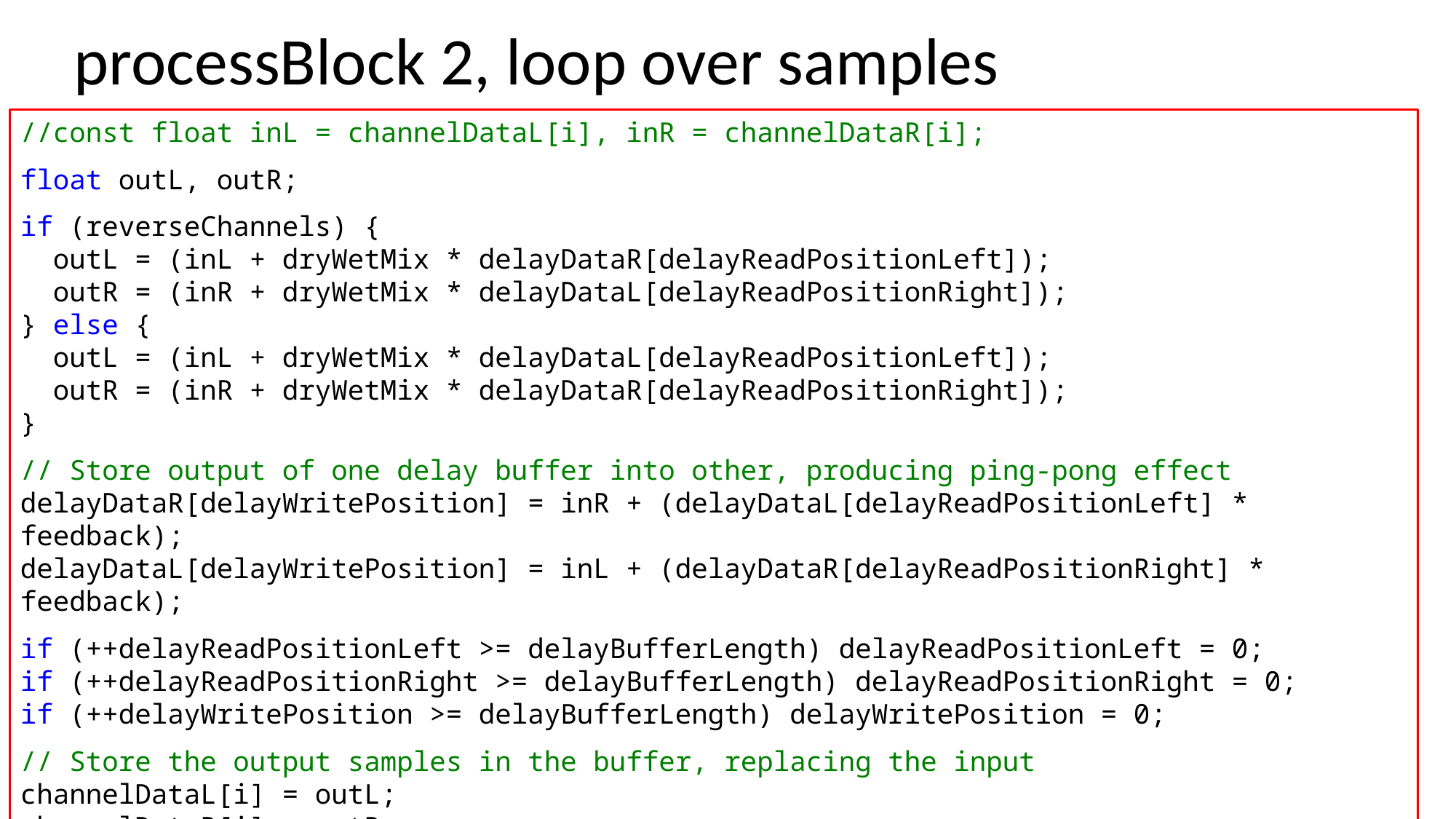

# processBlock 2, loop over samples
//const float inL = channelDataL[i], inR = channelDataR[i];

float outL, outR;

if (reverseChannels) {
  outL = (inL + dryWetMix * delayDataR[delayReadPositionLeft]);
  outR = (inR + dryWetMix * delayDataL[delayReadPositionRight]);
} else {
  outL = (inL + dryWetMix * delayDataL[delayReadPositionLeft]);
  outR = (inR + dryWetMix * delayDataR[delayReadPositionRight]);
}

// Store output of one delay buffer into other, producing ping-pong effect
delayDataR[delayWritePosition] = inR + (delayDataL[delayReadPositionLeft] * feedback);
delayDataL[delayWritePosition] = inL + (delayDataR[delayReadPositionRight] * feedback);

if (++delayReadPositionLeft >= delayBufferLength) delayReadPositionLeft = 0;
if (++delayReadPositionRight >= delayBufferLength) delayReadPositionRight = 0;
if (++delayWritePosition >= delayBufferLength) delayWritePosition = 0;

// Store the output samples in the buffer, replacing the input
channelDataL[i] = outL;
channelDataR[i] = outR;